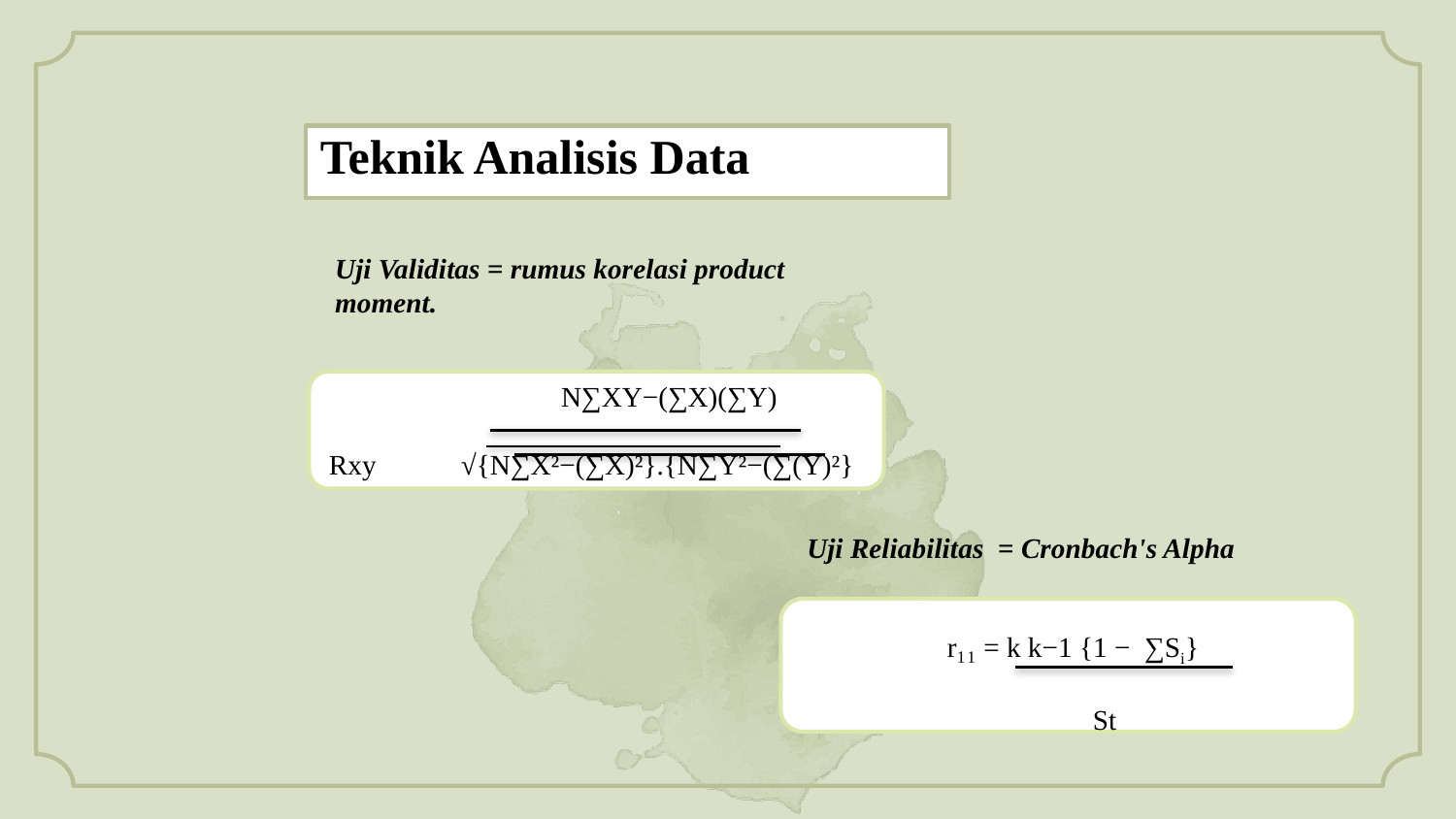

# Teknik Analisis Data
Uji Validitas = rumus korelasi product moment.
	N∑XY−(∑X)(∑Y)

Rxy            √{N∑X²−(∑X)²}.{N∑Y²−(∑(Y)²}
Uji Reliabilitas  = Cronbach's Alpha

	r₁₁ = k k−1 {1 −  ∑Si}

		St